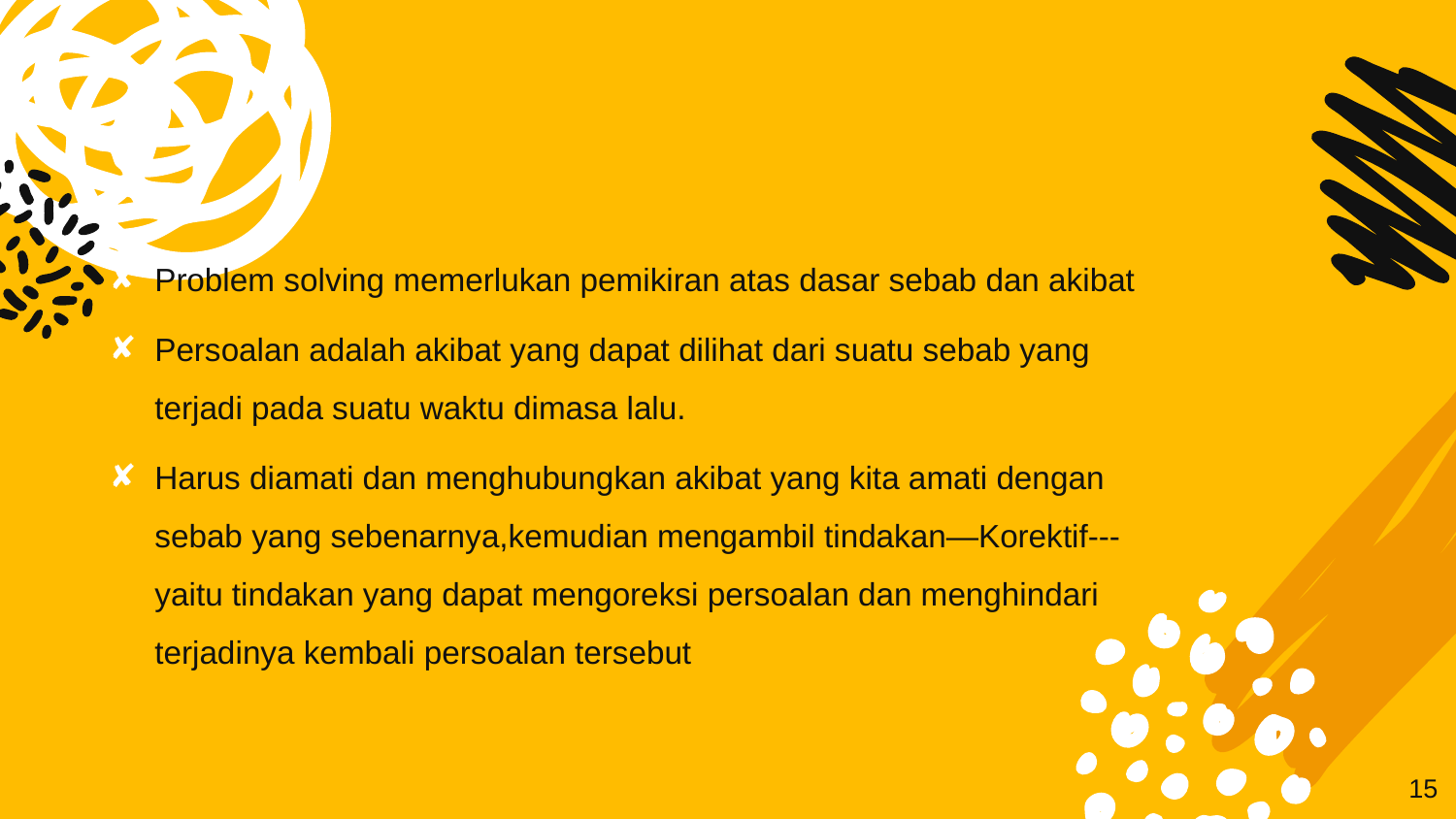

Problem solving memerlukan pemikiran atas dasar sebab dan akibat
Persoalan adalah akibat yang dapat dilihat dari suatu sebab yang terjadi pada suatu waktu dimasa lalu.
Harus diamati dan menghubungkan akibat yang kita amati dengan sebab yang sebenarnya,kemudian mengambil tindakan—Korektif---yaitu tindakan yang dapat mengoreksi persoalan dan menghindari terjadinya kembali persoalan tersebut

15